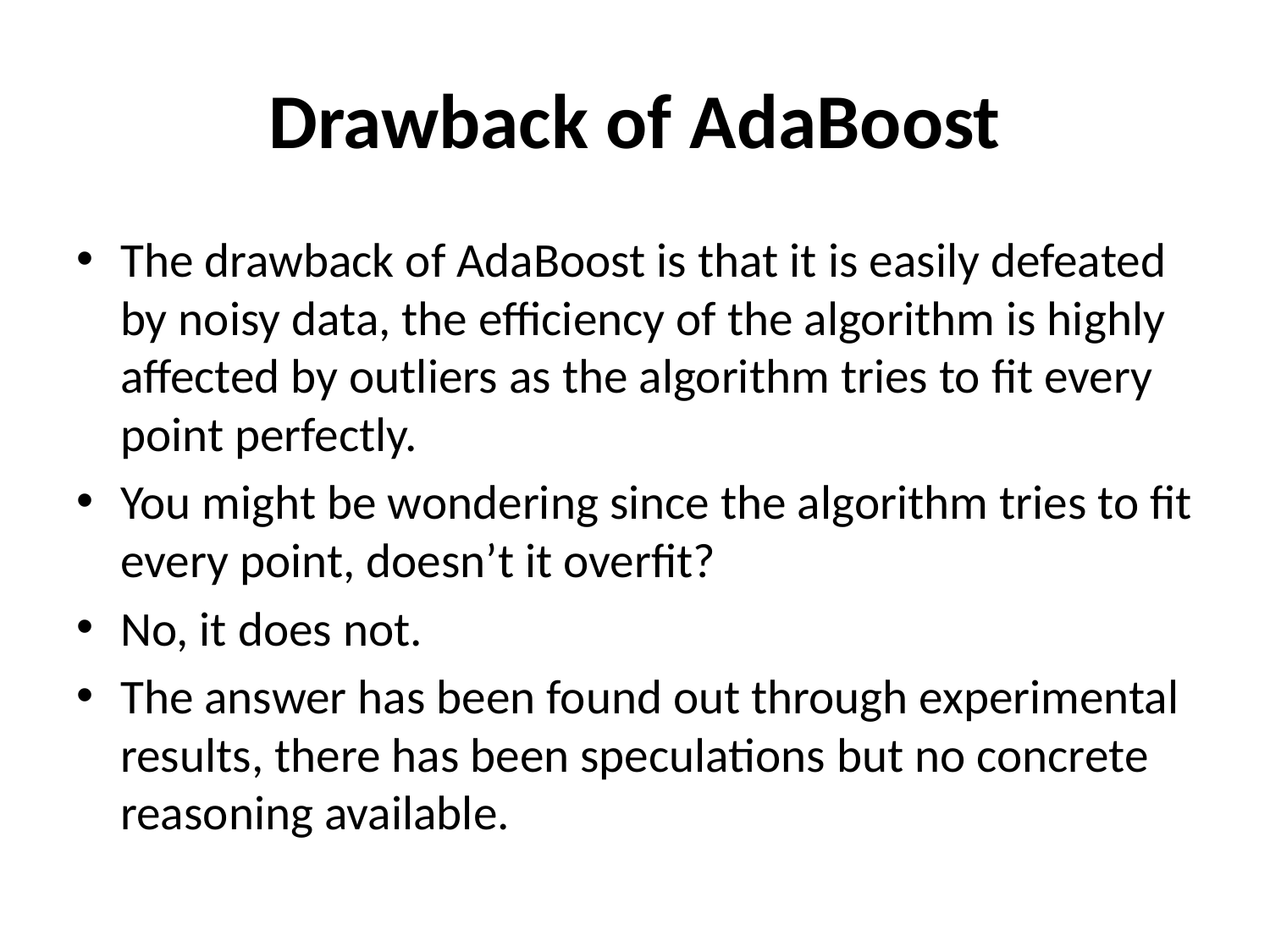

# Drawback of AdaBoost
The drawback of AdaBoost is that it is easily defeated by noisy data, the efficiency of the algorithm is highly affected by outliers as the algorithm tries to fit every point perfectly.
You might be wondering since the algorithm tries to fit every point, doesn’t it overfit?
No, it does not.
The answer has been found out through experimental results, there has been speculations but no concrete reasoning available.